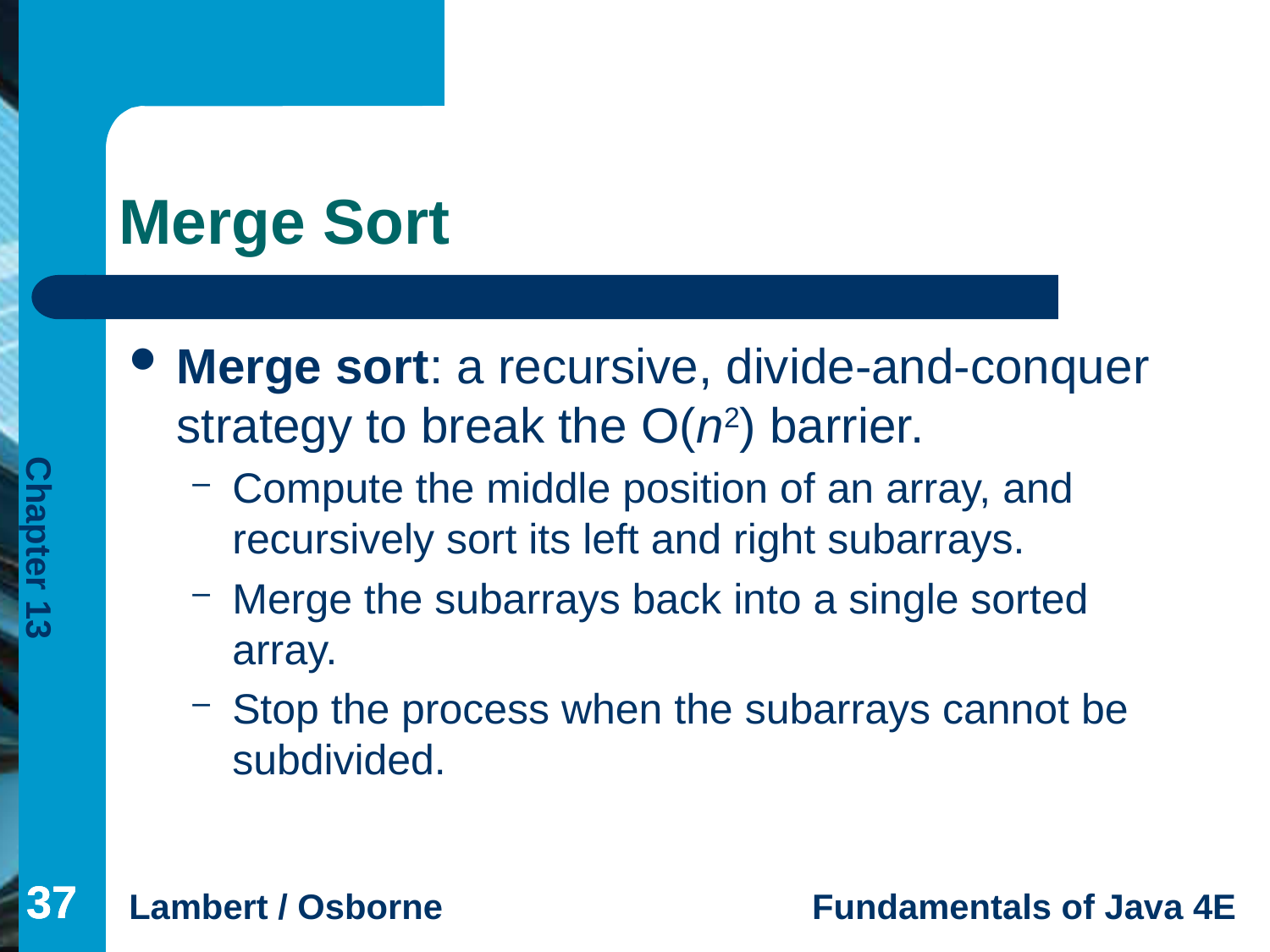

# Merge Sort
Merge sort: a recursive, divide-and-conquer strategy to break the O(n2) barrier.
Compute the middle position of an array, and recursively sort its left and right subarrays.
Merge the subarrays back into a single sorted array.
Stop the process when the subarrays cannot be subdivided.

37
37
37